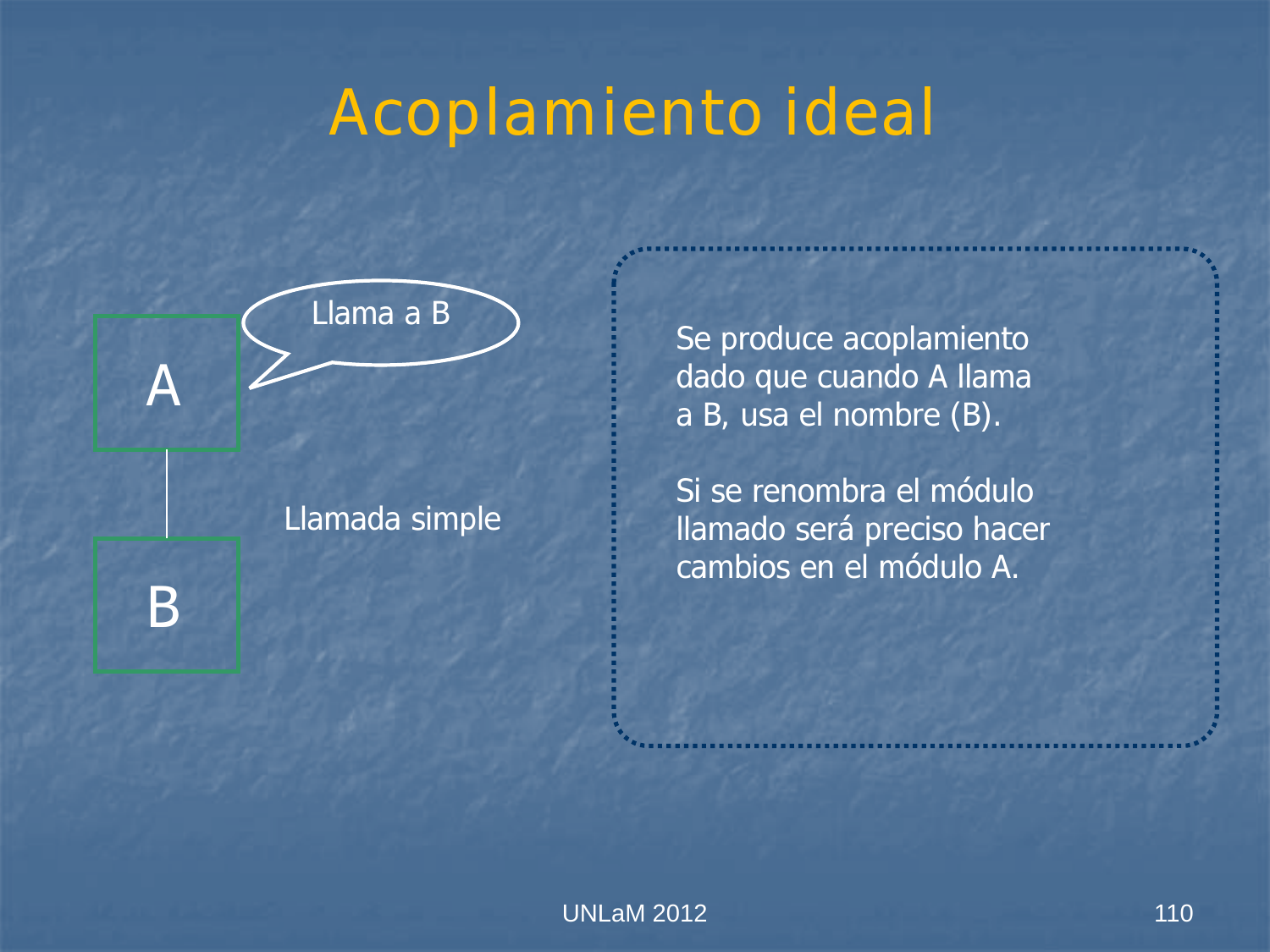

# Acoplamiento ideal

Se produce acoplamiento
dado que cuando A llama
a B, usa el nombre (B).

Si se renombra el módulo
llamado será preciso hacer
cambios en el módulo A.
Llama a B
A
Llamada simple
B
UNLaM 2012
110